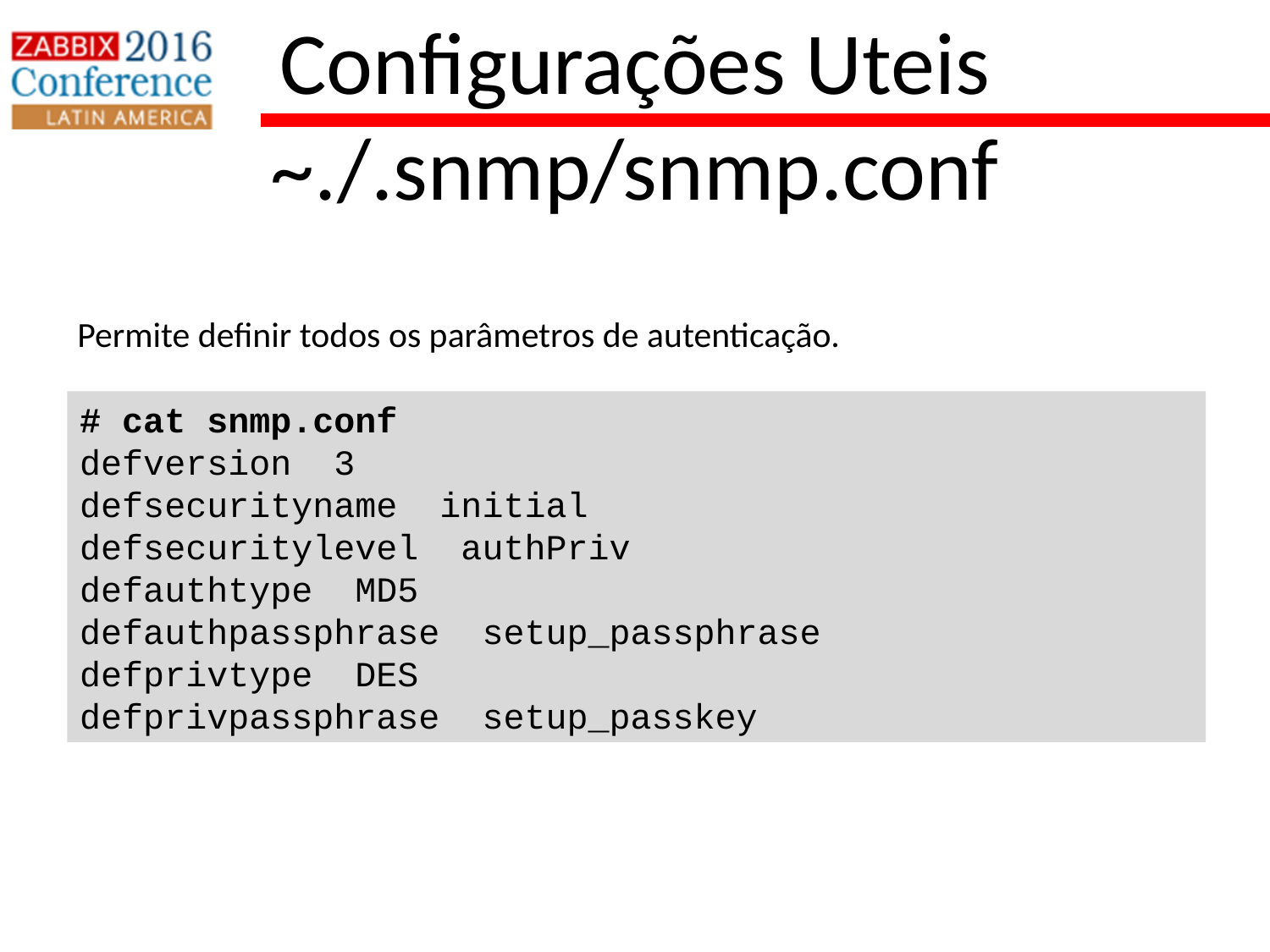

Configurações Uteis
~./.snmp/snmp.conf
Permite definir todos os parâmetros de autenticação.
# cat snmp.conf
defversion  3
defsecurityname  initial
defsecuritylevel  authPriv
defauthtype  MD5
defauthpassphrase  setup_passphrase
defprivtype  DES
defprivpassphrase  setup_passkey